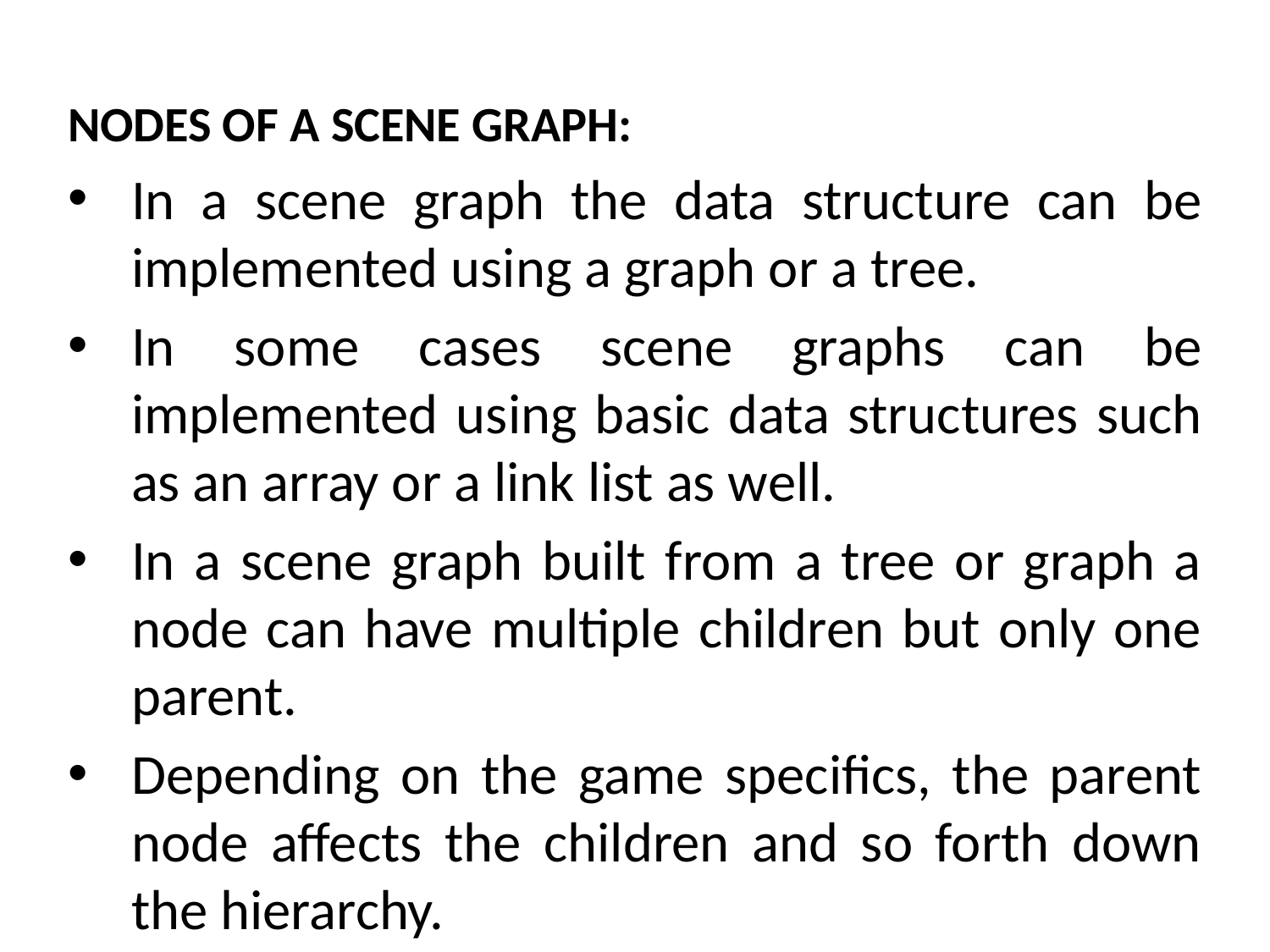

NODES OF A SCENE GRAPH:
In a scene graph the data structure can be implemented using a graph or a tree.
In some cases scene graphs can be implemented using basic data structures such as an array or a link list as well.
In a scene graph built from a tree or graph a node can have multiple children but only one parent.
Depending on the game specifics, the parent node affects the children and so forth down the hierarchy.
# The Mathematical side of games